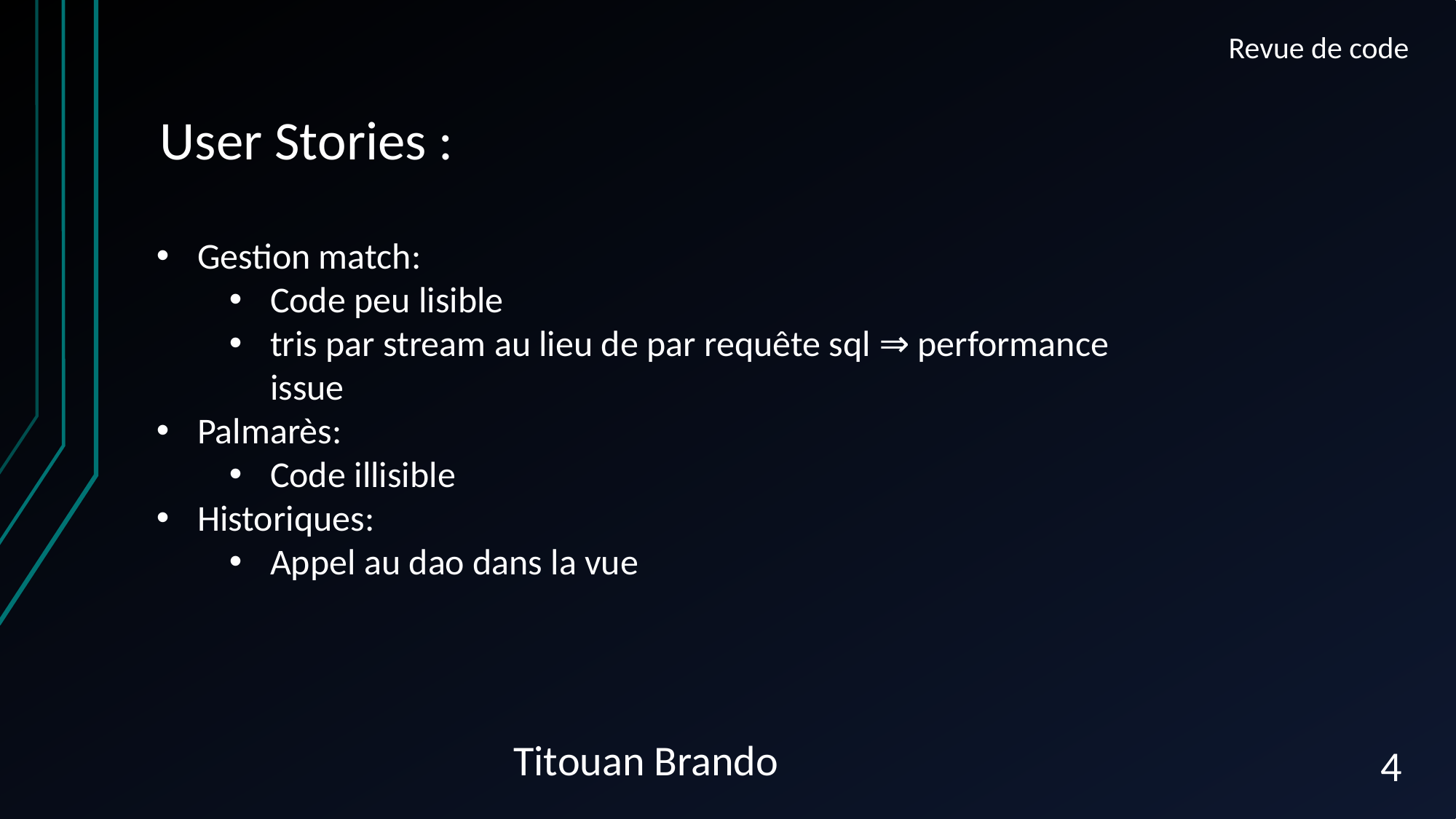

Revue de code
# User Stories :
Gestion match:
Code peu lisible
tris par stream au lieu de par requête sql ⇒ performance issue
Palmarès:
Code illisible
Historiques:
Appel au dao dans la vue
Titouan Brando
4